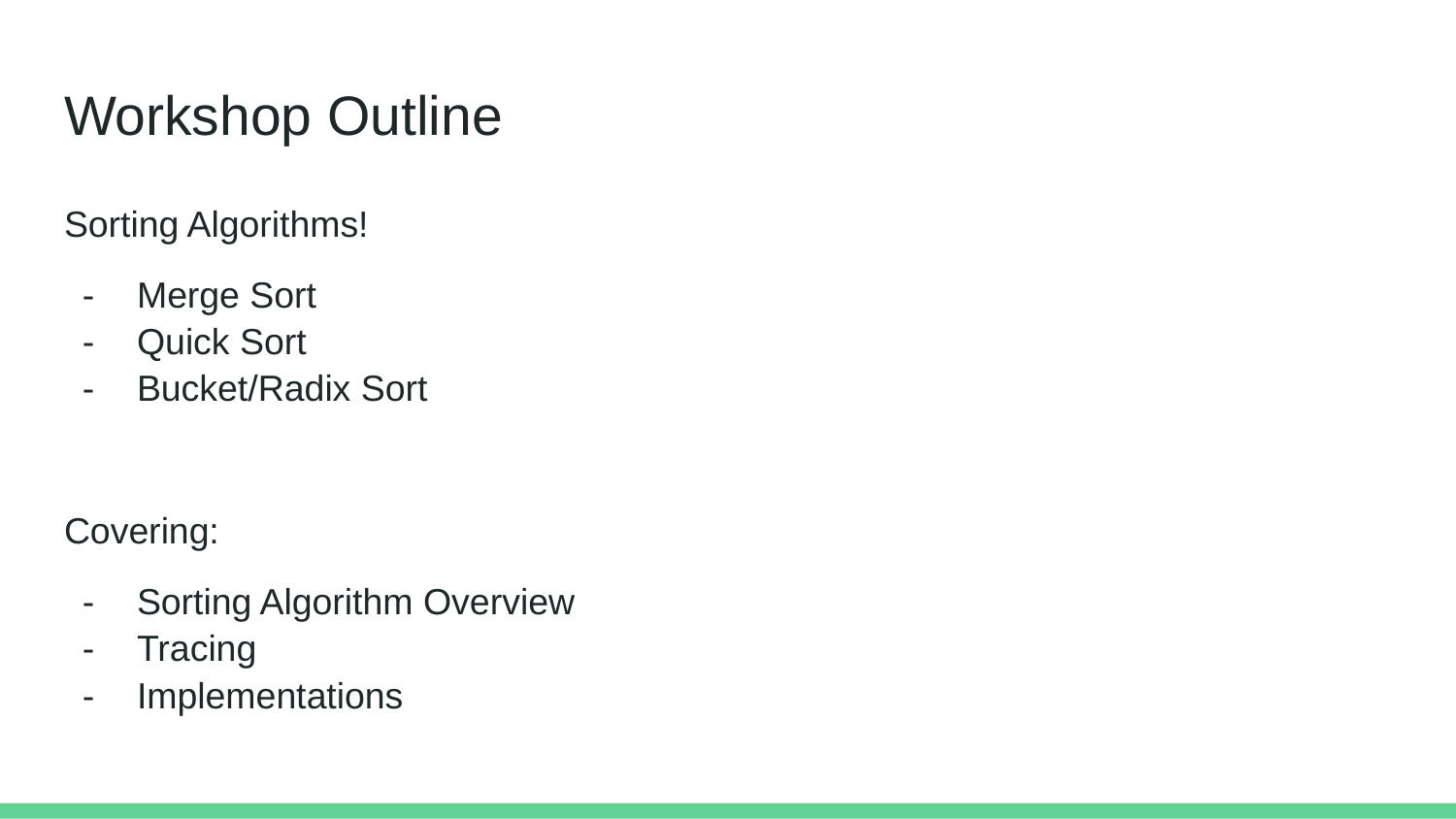

# Workshop Outline
Sorting Algorithms!
Merge Sort
Quick Sort
Bucket/Radix Sort

Covering:
Sorting Algorithm Overview
Tracing
Implementations